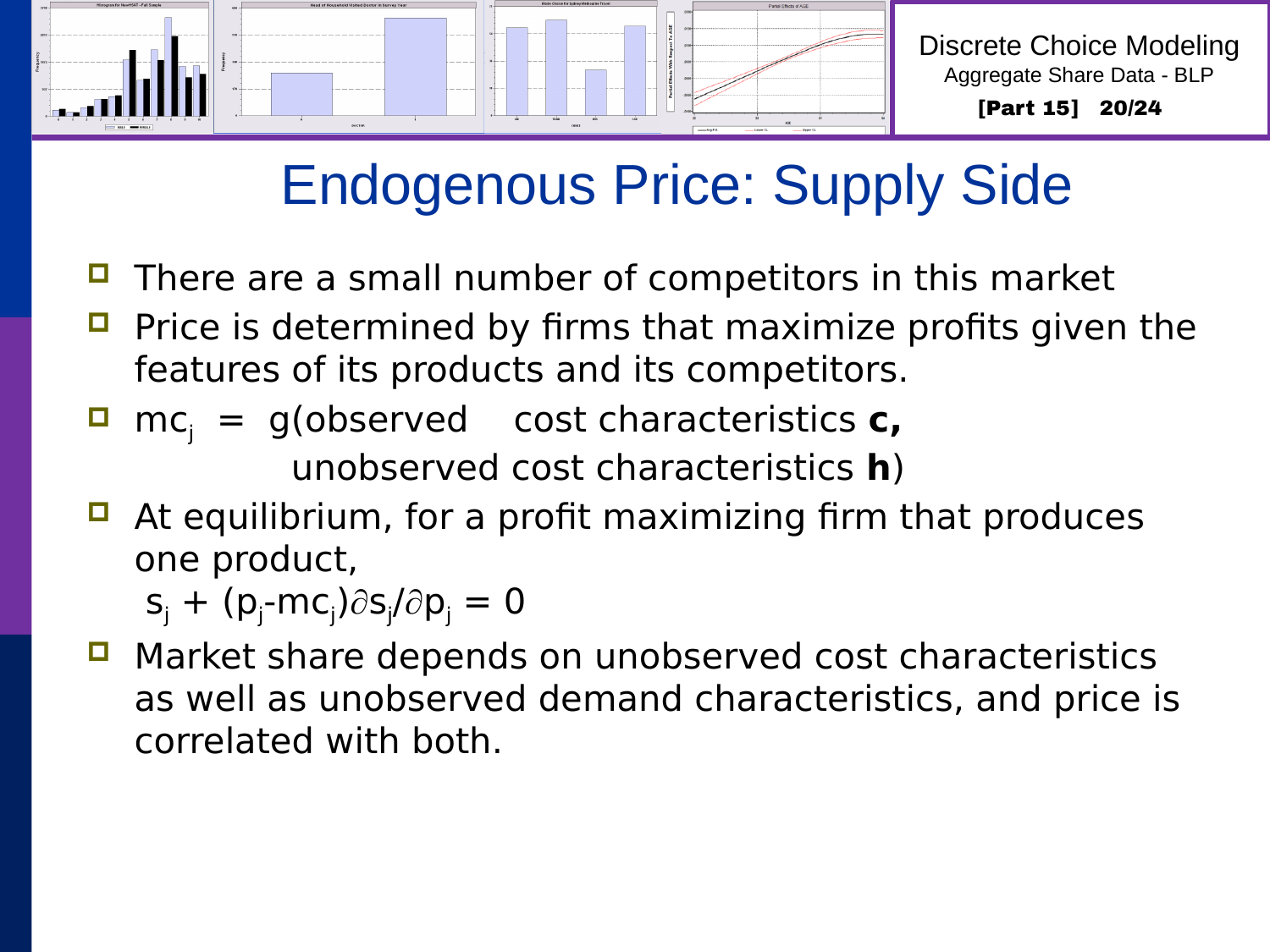

# Endogenous Price: Supply Side
There are a small number of competitors in this market
Price is determined by firms that maximize profits given the features of its products and its competitors.
mcj  =  g(observed    cost characteristics c,
              unobserved cost characteristics h)
At equilibrium, for a profit maximizing firm that produces one product,
 sj + (pj-mcj)∂sj/∂pj = 0
Market share depends on unobserved cost characteristics as well as unobserved demand characteristics, and price is correlated with both.